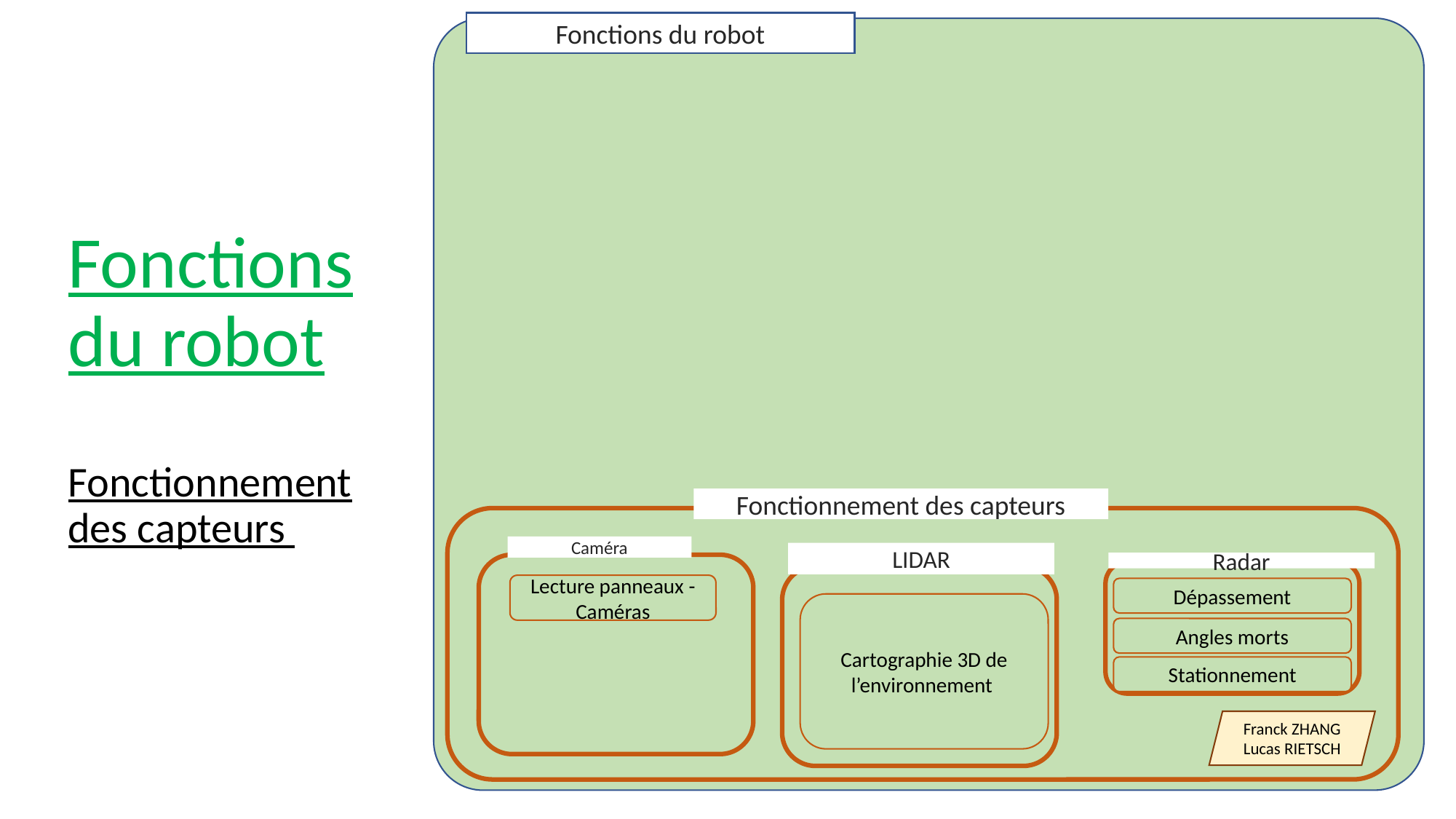

Fonctions du robot
# Fonctions du robot Fonctionnement des capteurs

Fonctionnement des capteurs

Caméra
LIDAR
Radar

Lecture panneaux - Caméras
Dépassement
Cartographie 3D de l’environnement
Angles morts
Stationnement
Franck ZHANG
Lucas RIETSCH